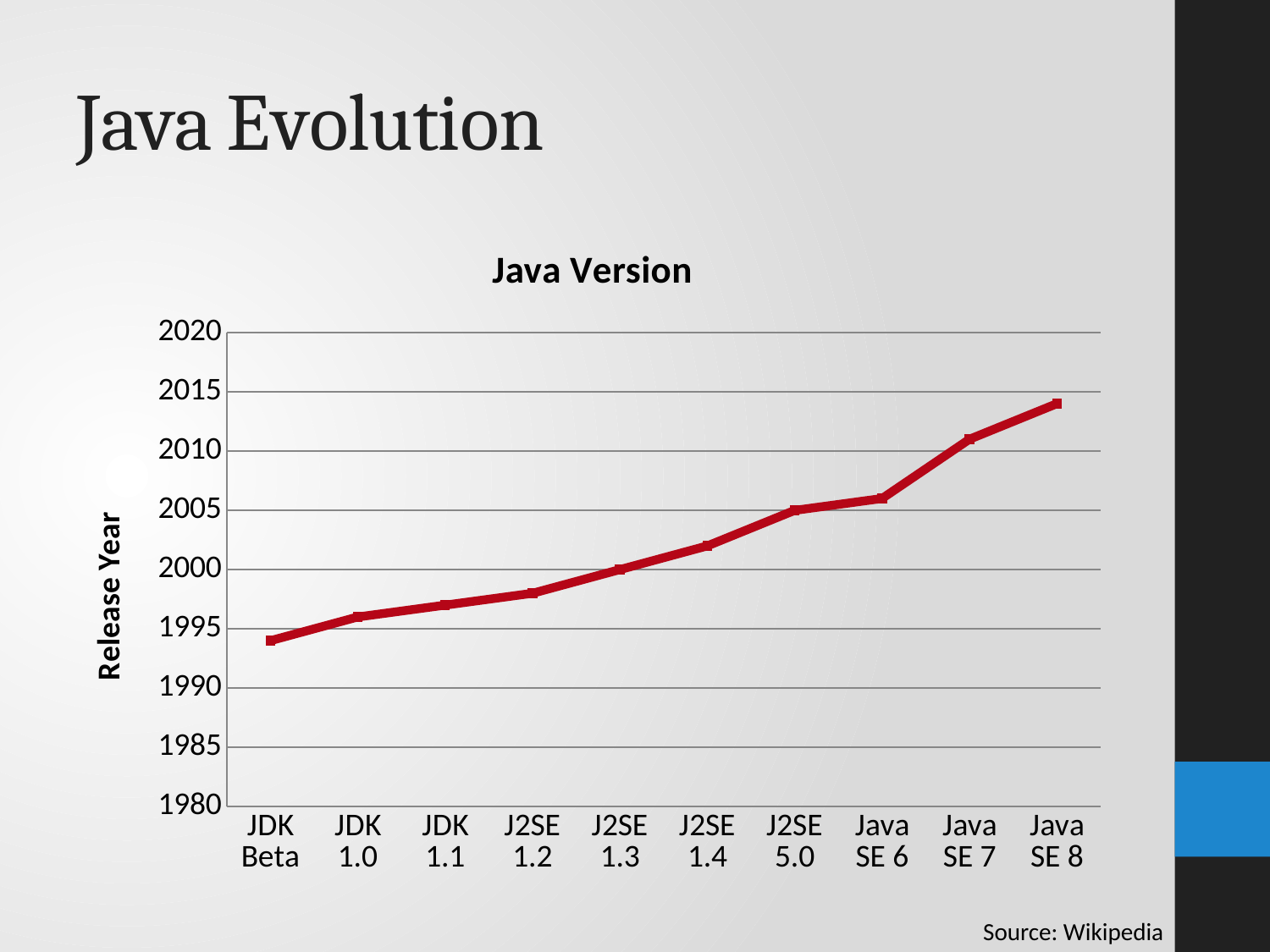

# Java Evolution

### Chart: Java Version

| Category | Year |
|---|---|
| JDK Beta | 1994.0 |
| JDK 1.0 | 1996.0 |
| JDK 1.1 | 1997.0 |
| J2SE 1.2 | 1998.0 |
| J2SE 1.3 | 2000.0 |
| J2SE 1.4 | 2002.0 |
| J2SE 5.0 | 2005.0 |
| Java SE 6 | 2006.0 |
| Java SE 7 | 2011.0 |
| Java SE 8 | 2014.0 |
Source: Wikipedia